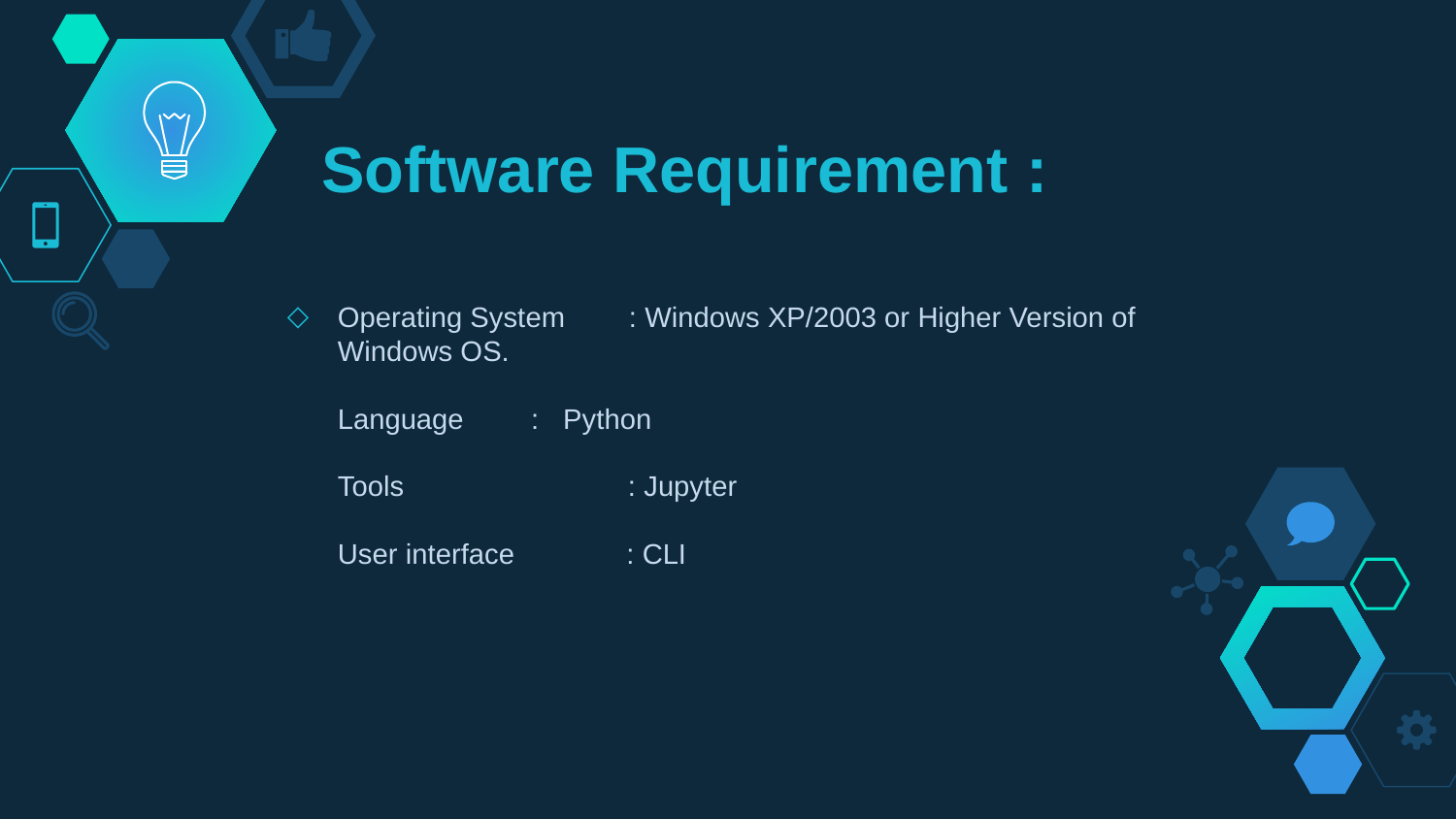

# Software Requirement :
Operating System        : Windows XP/2003 or Higher Version of Windows OS.
 
Language 	      :   Python
Tools                            : Jupyter
User interface              : CLI